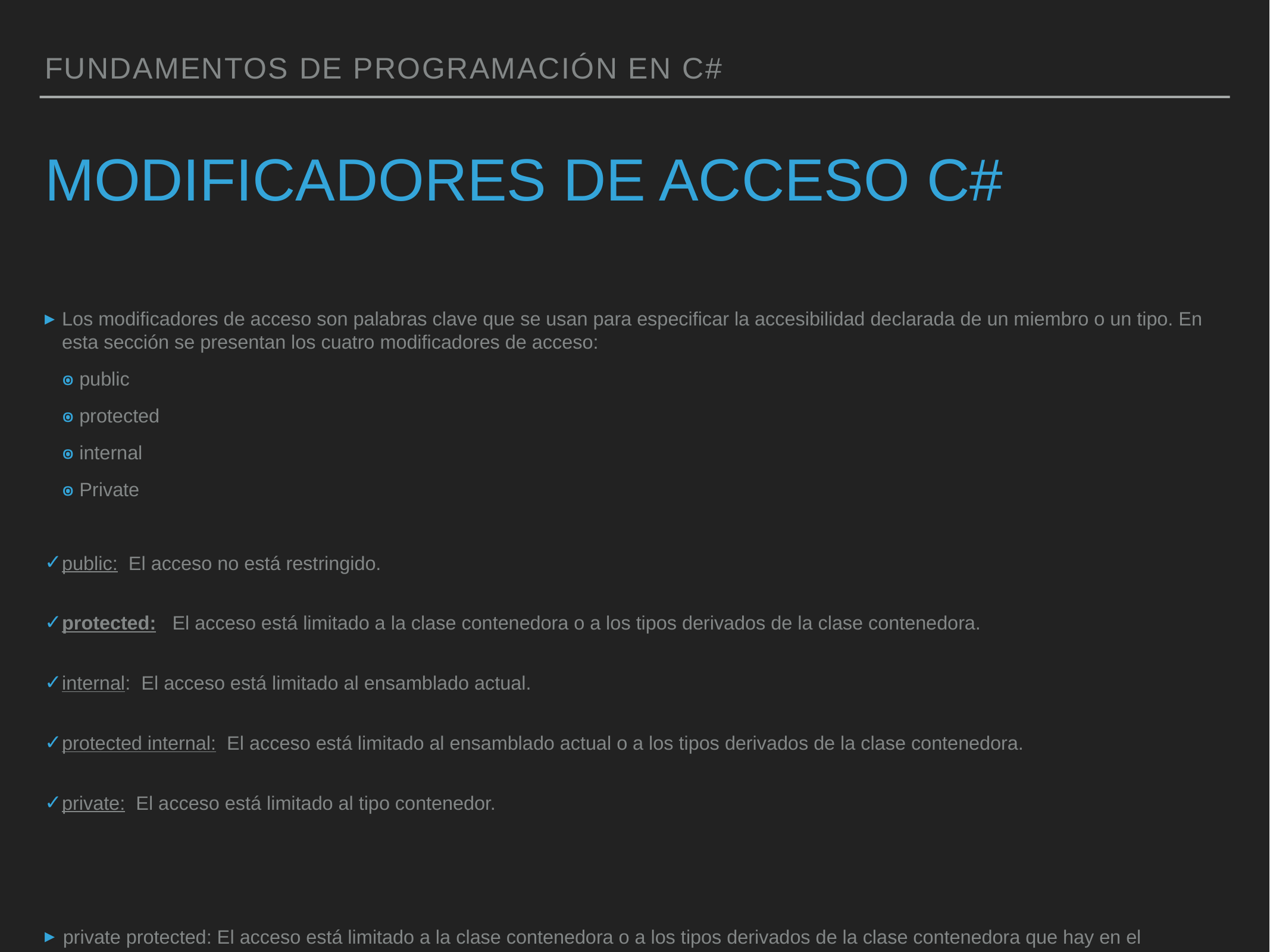

Fundamentos de programación en C#
# Modificadores de acceso c#

Los modificadores de acceso son palabras clave que se usan para especificar la accesibilidad declarada de un miembro o un tipo. En esta sección se presentan los cuatro modificadores de acceso:
public
protected
internal
Private

public:  El acceso no está restringido.
protected:   El acceso está limitado a la clase contenedora o a los tipos derivados de la clase contenedora.
internal:  El acceso está limitado al ensamblado actual.
protected internal:  El acceso está limitado al ensamblado actual o a los tipos derivados de la clase contenedora.
private:  El acceso está limitado al tipo contenedor.

private protected: El acceso está limitado a la clase contenedora o a los tipos derivados de la clase contenedora que hay en el ensamblado actual.